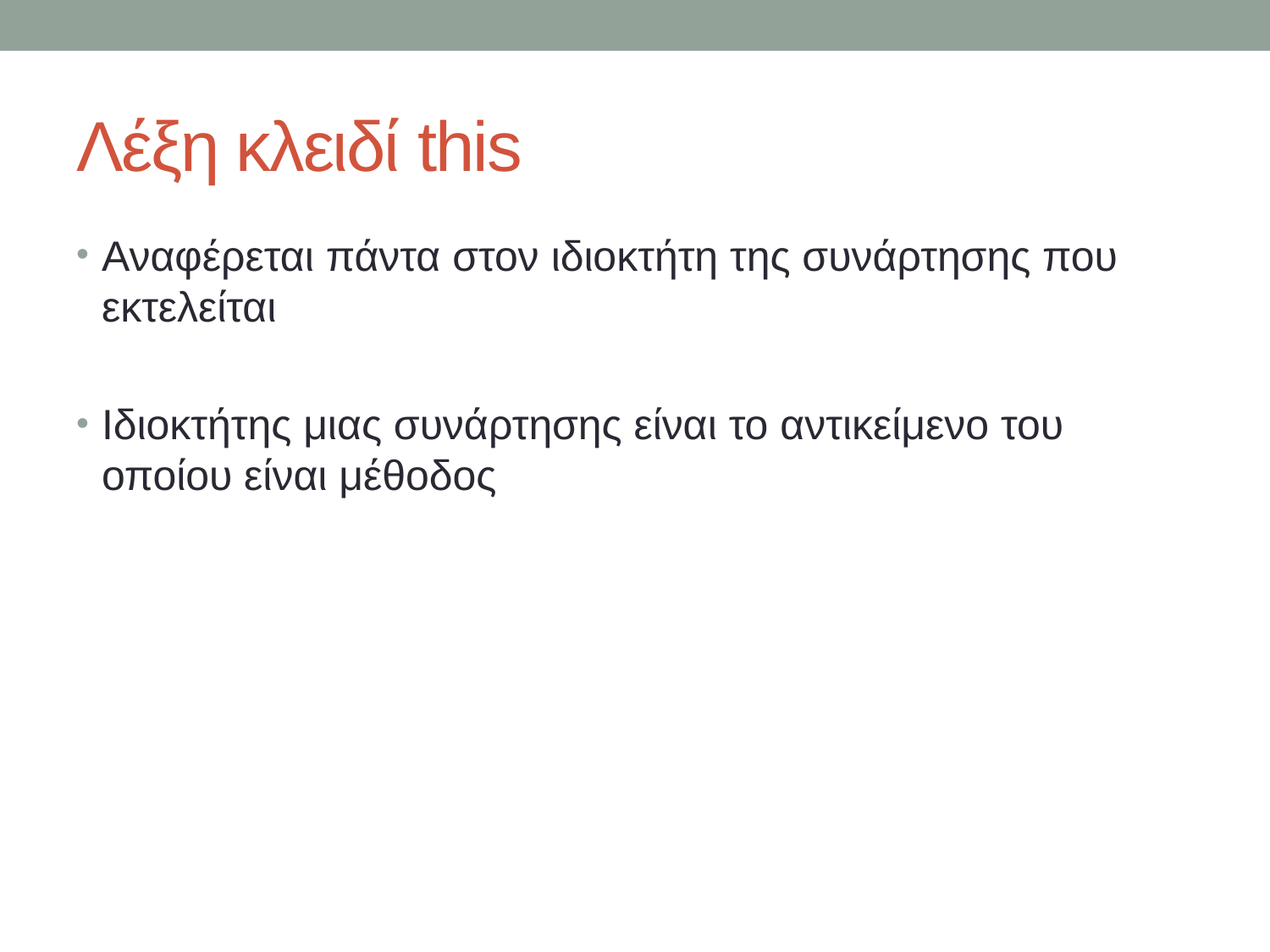

# Λέξη κλειδί this
Αναφέρεται πάντα στον ιδιοκτήτη της συνάρτησης που εκτελείται

Ιδιοκτήτης μιας συνάρτησης είναι το αντικείμενο του οποίου είναι μέθοδος